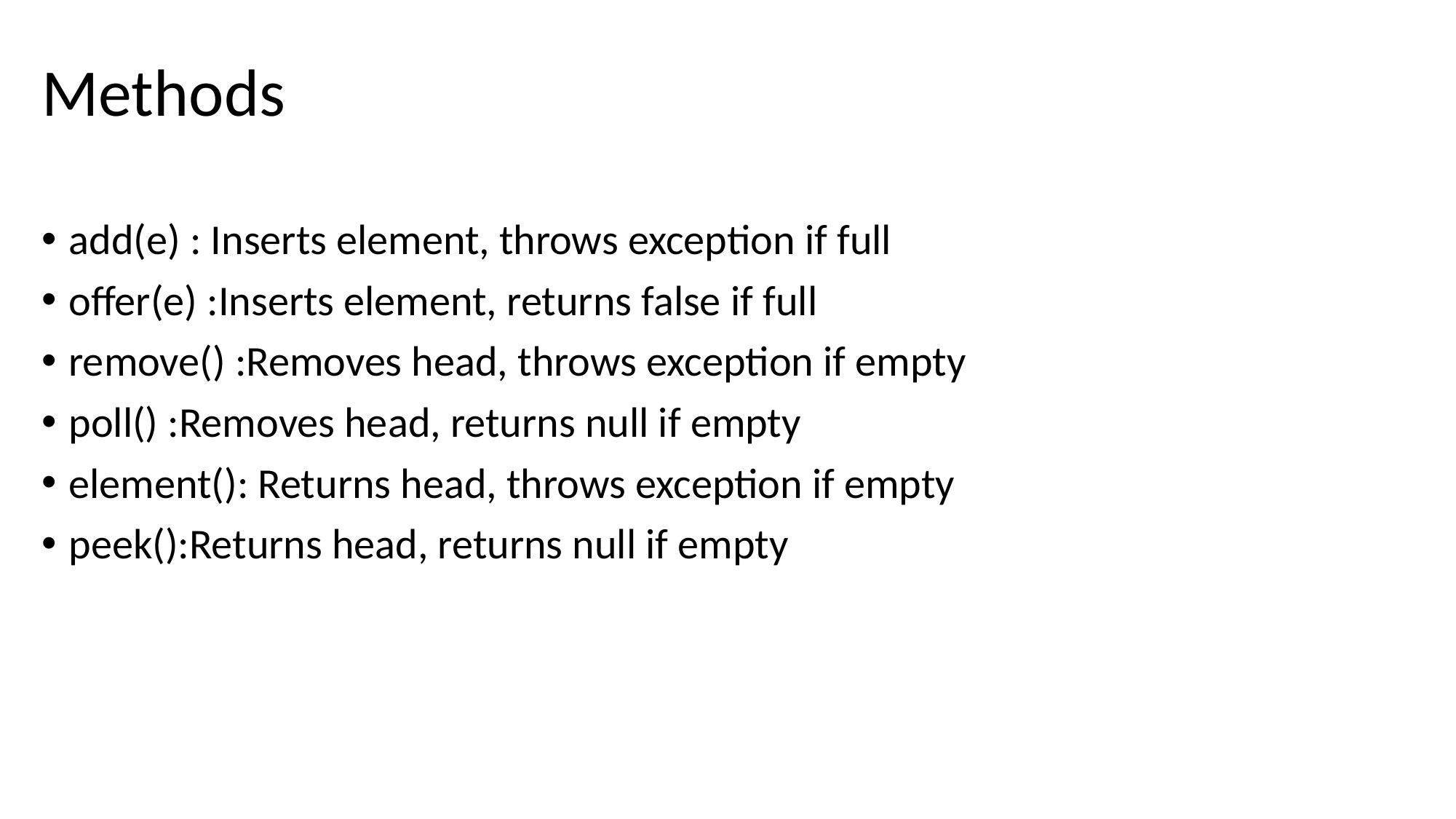

# Methods

add(e) : Inserts element, throws exception if full
offer(e) :Inserts element, returns false if full
remove() :Removes head, throws exception if empty
poll() :Removes head, returns null if empty
element(): Returns head, throws exception if empty
peek():Returns head, returns null if empty